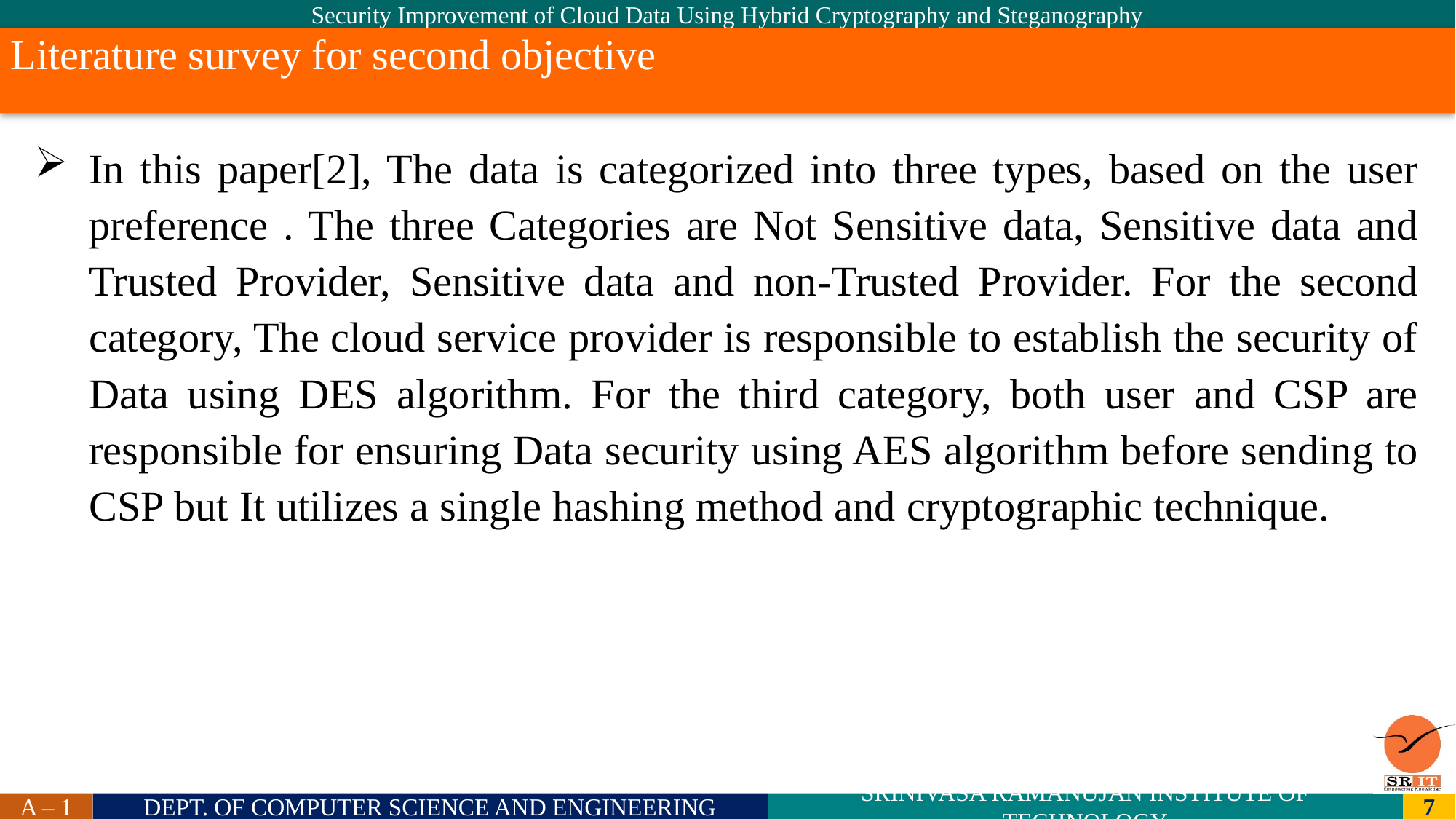

Literature survey for second objective
# In this paper[2], The data is categorized into three types, based on the user preference . The three Categories are Not Sensitive data, Sensitive data and Trusted Provider, Sensitive data and non-Trusted Provider. For the second category, The cloud service provider is responsible to establish the security of Data using DES algorithm. For the third category, both user and CSP are responsible for ensuring Data security using AES algorithm before sending to CSP but It utilizes a single hashing method and cryptographic technique.